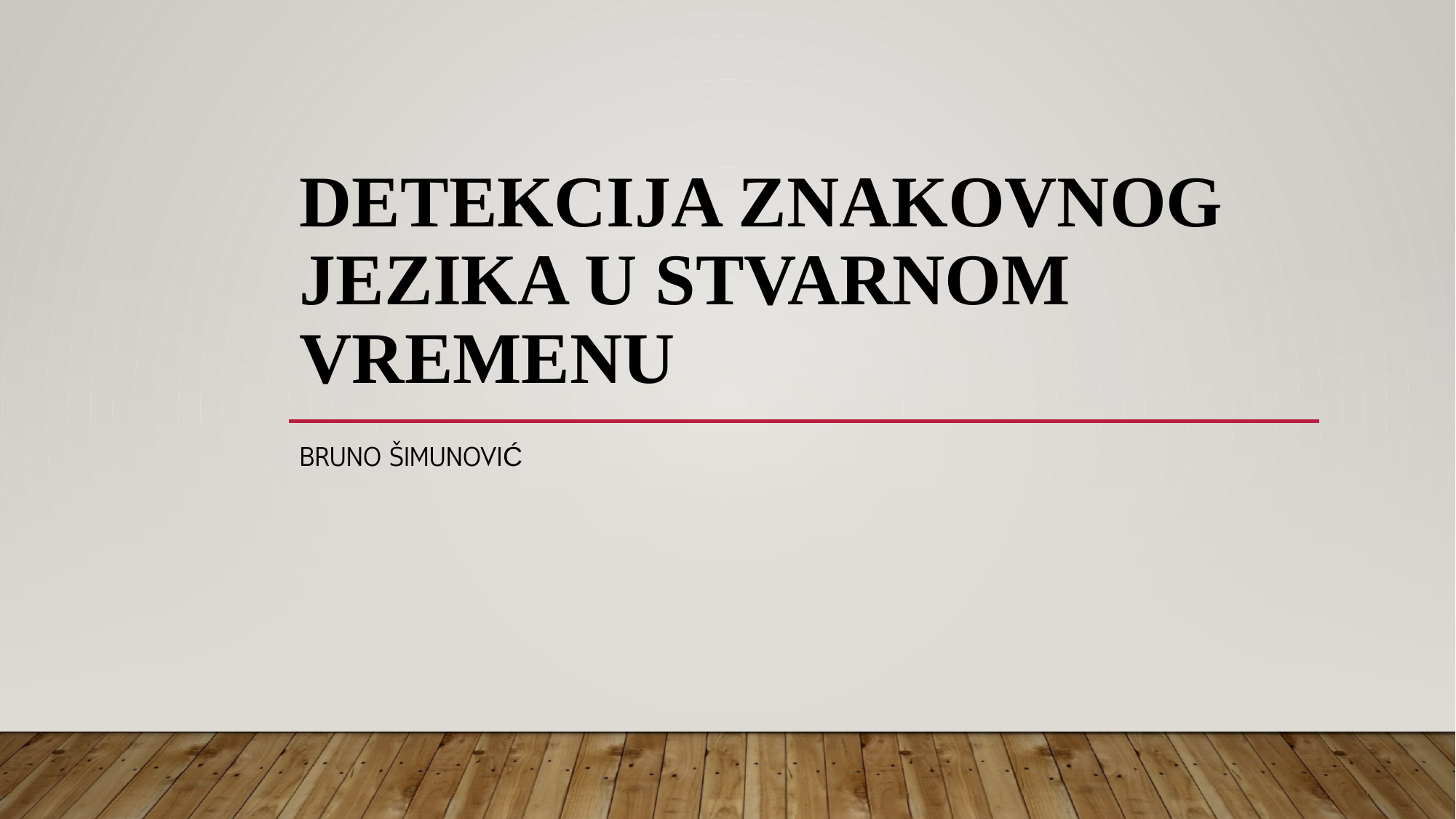

# DETEKCIJA ZNAKOVNOG JEZIKA U STVARNOM VREMENU
Bruno Šimunović